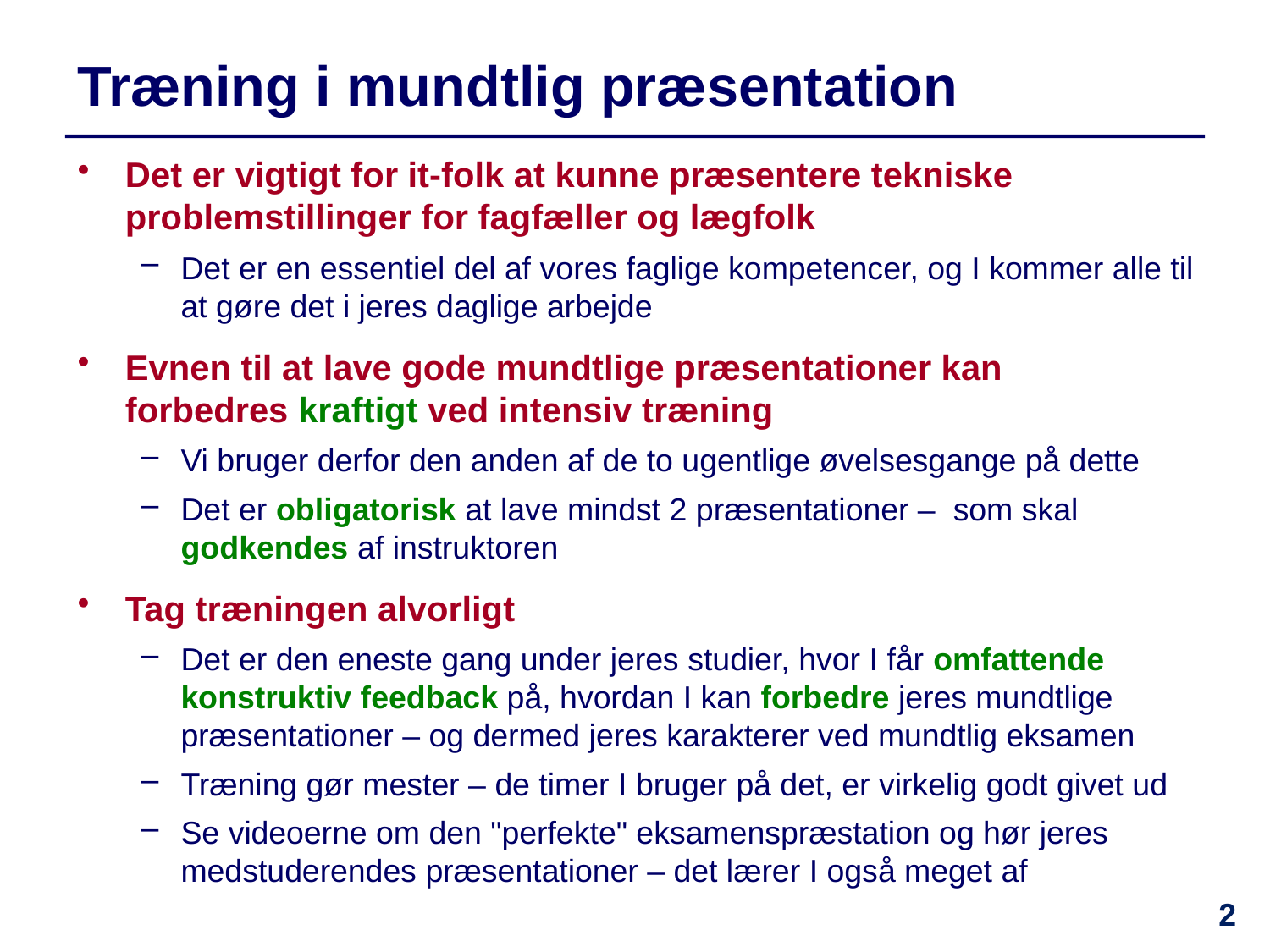

# Træning i mundtlig præsentation
Det er vigtigt for it-folk at kunne præsentere tekniske problemstillinger for fagfæller og lægfolk
Det er en essentiel del af vores faglige kompetencer, og I kommer alle til at gøre det i jeres daglige arbejde
Evnen til at lave gode mundtlige præsentationer kan
forbedres kraftigt ved intensiv træning
Vi bruger derfor den anden af de to ugentlige øvelsesgange på dette
Det er obligatorisk at lave mindst 2 præsentationer –  som skal godkendes af instruktoren
Tag træningen alvorligt
Det er den eneste gang under jeres studier, hvor I får omfattende konstruktiv feedback på, hvordan I kan forbedre jeres mundtlige præsentationer – og dermed jeres karakterer ved mundtlig eksamen
Træning gør mester – de timer I bruger på det, er virkelig godt givet ud
Se videoerne om den "perfekte" eksamenspræstation og hør jeres medstuderendes præsentationer – det lærer I også meget af

2